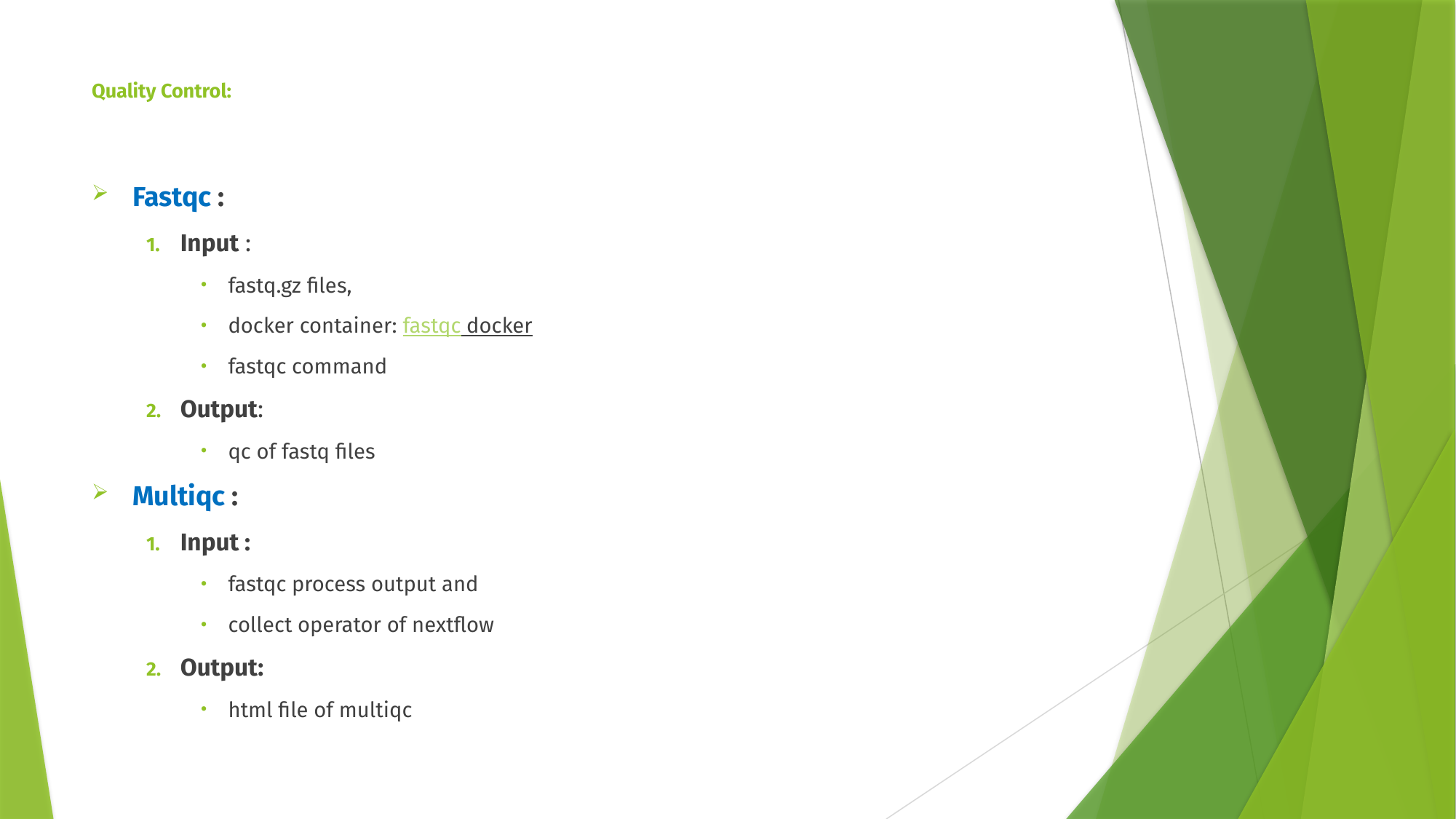

# Quality Control:
Fastqc :
Input :
fastq.gz files,
docker container: fastqc docker
fastqc command
Output:
qc of fastq files
Multiqc :
Input :
fastqc process output and
collect operator of nextflow
Output:
html file of multiqc